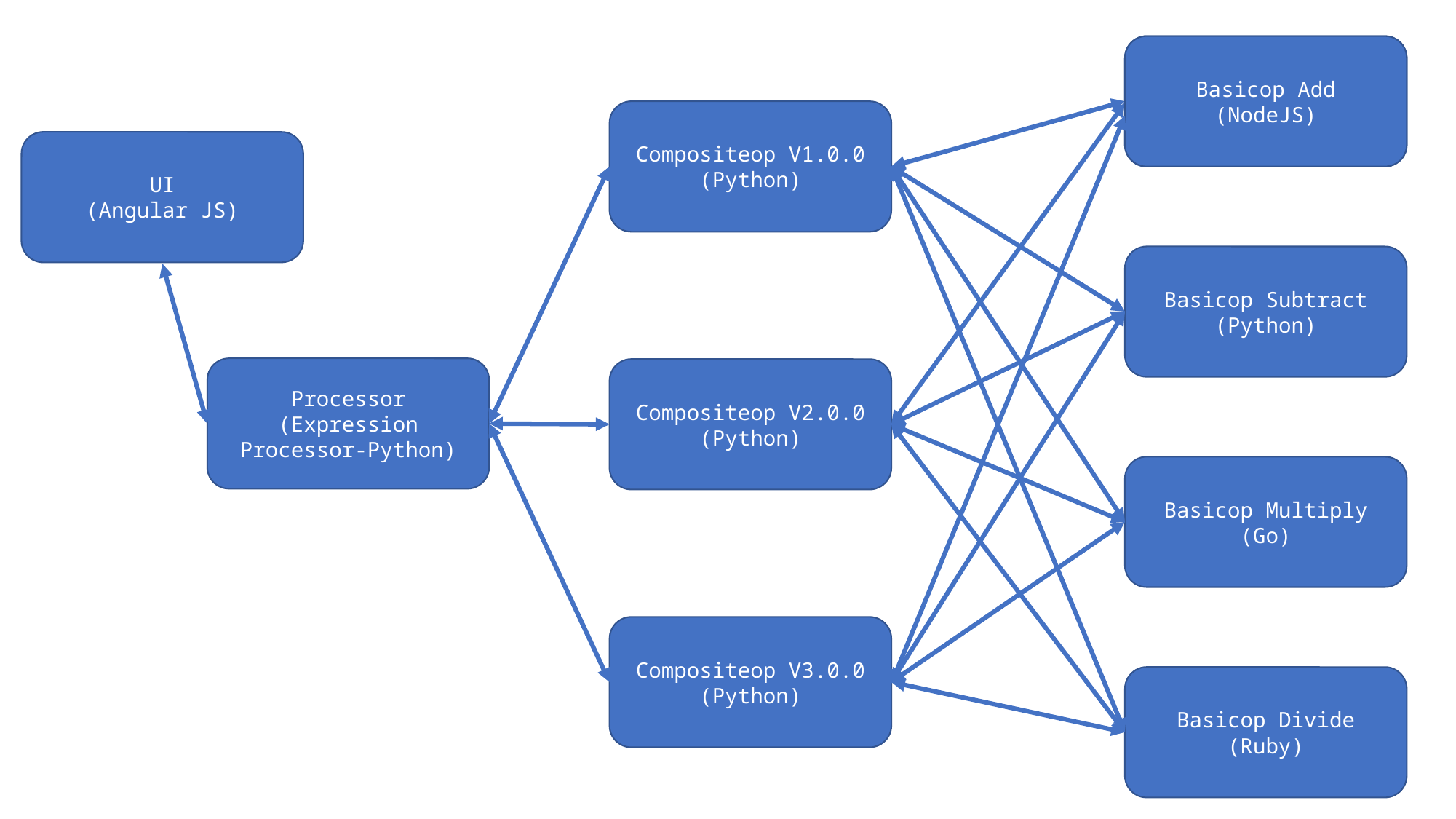

Basicop Add
(NodeJS)
Basicop Add
(Node.js)
Compositeop V1.0.0
(Python)
UI
(Angular JS)
Basicop Subtract
(Python)
Processor
(Expression Processor-Python)
Compositeop V2.0.0
(Python)
Basicop Multiply
(Go)
Compositeop V3.0.0
(Python)
Basicop Divide
(Ruby)